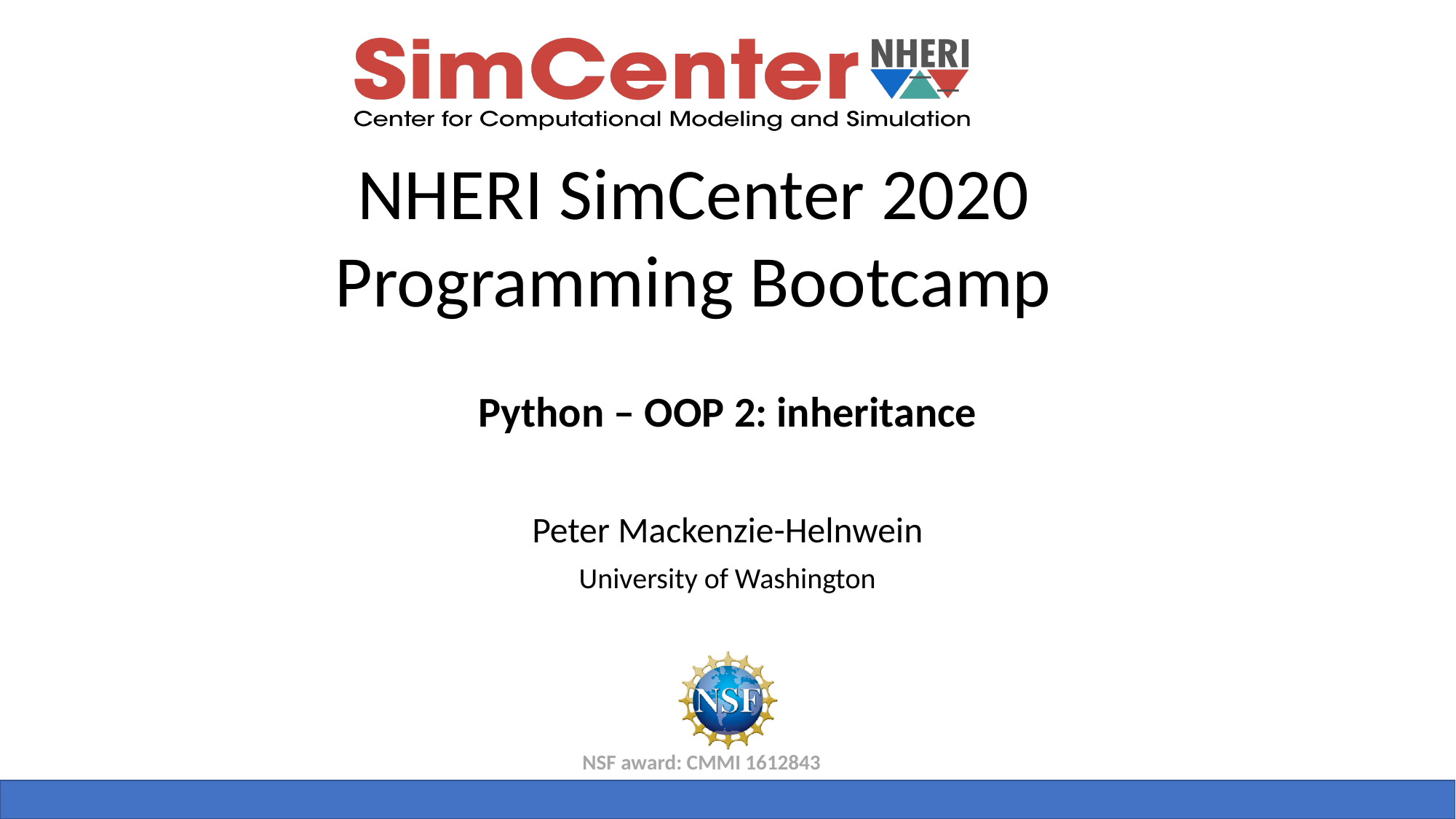

Python – OOP 2: inheritance
Peter Mackenzie-Helnwein
University of Washington